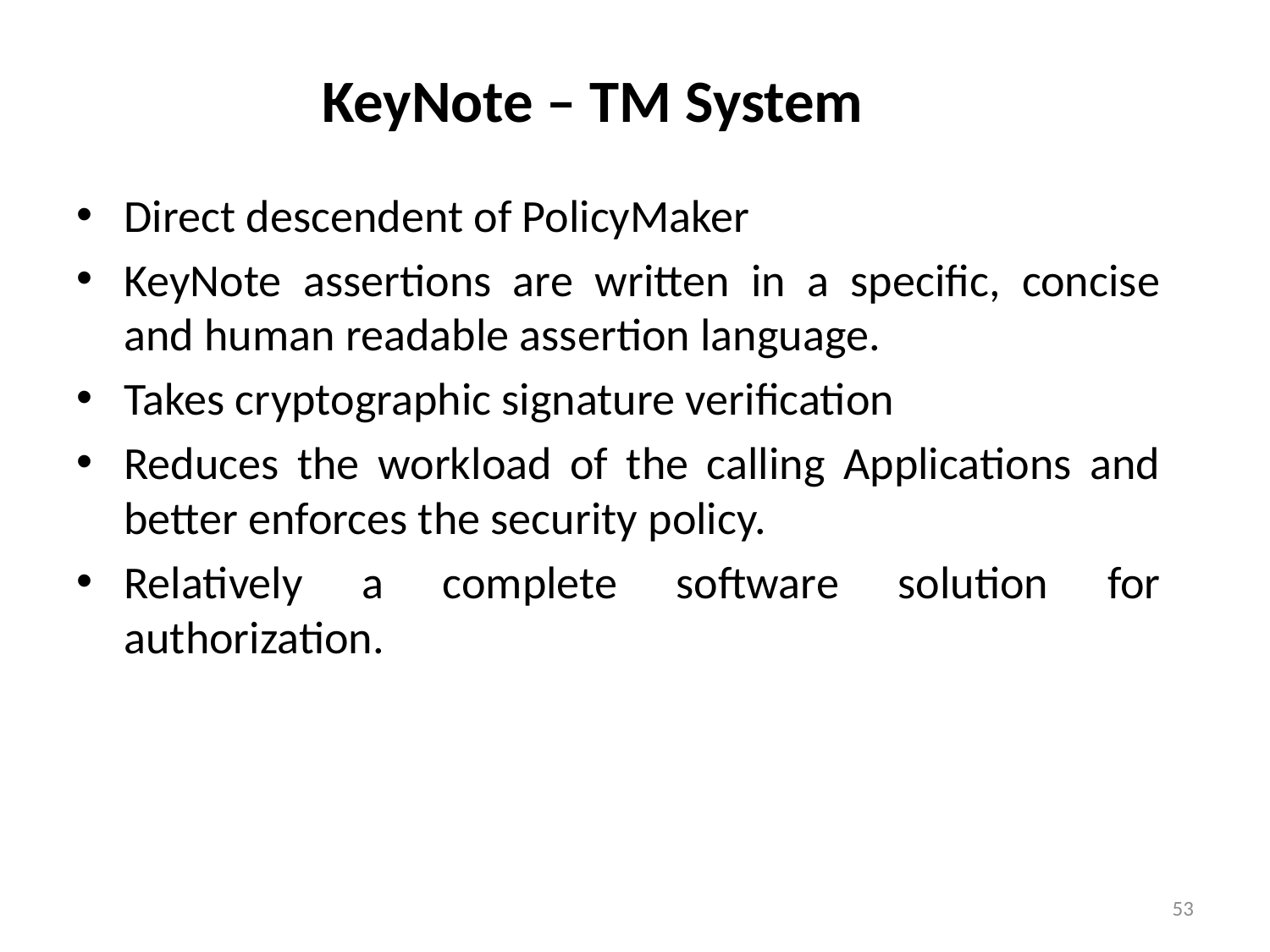

# KeyNote – TM System
Direct descendent of PolicyMaker
KeyNote assertions are written in a specific, concise and human readable assertion language.
Takes cryptographic signature verification
Reduces the workload of the calling Applications and better enforces the security policy.
Relatively a complete software solution for authorization.
53